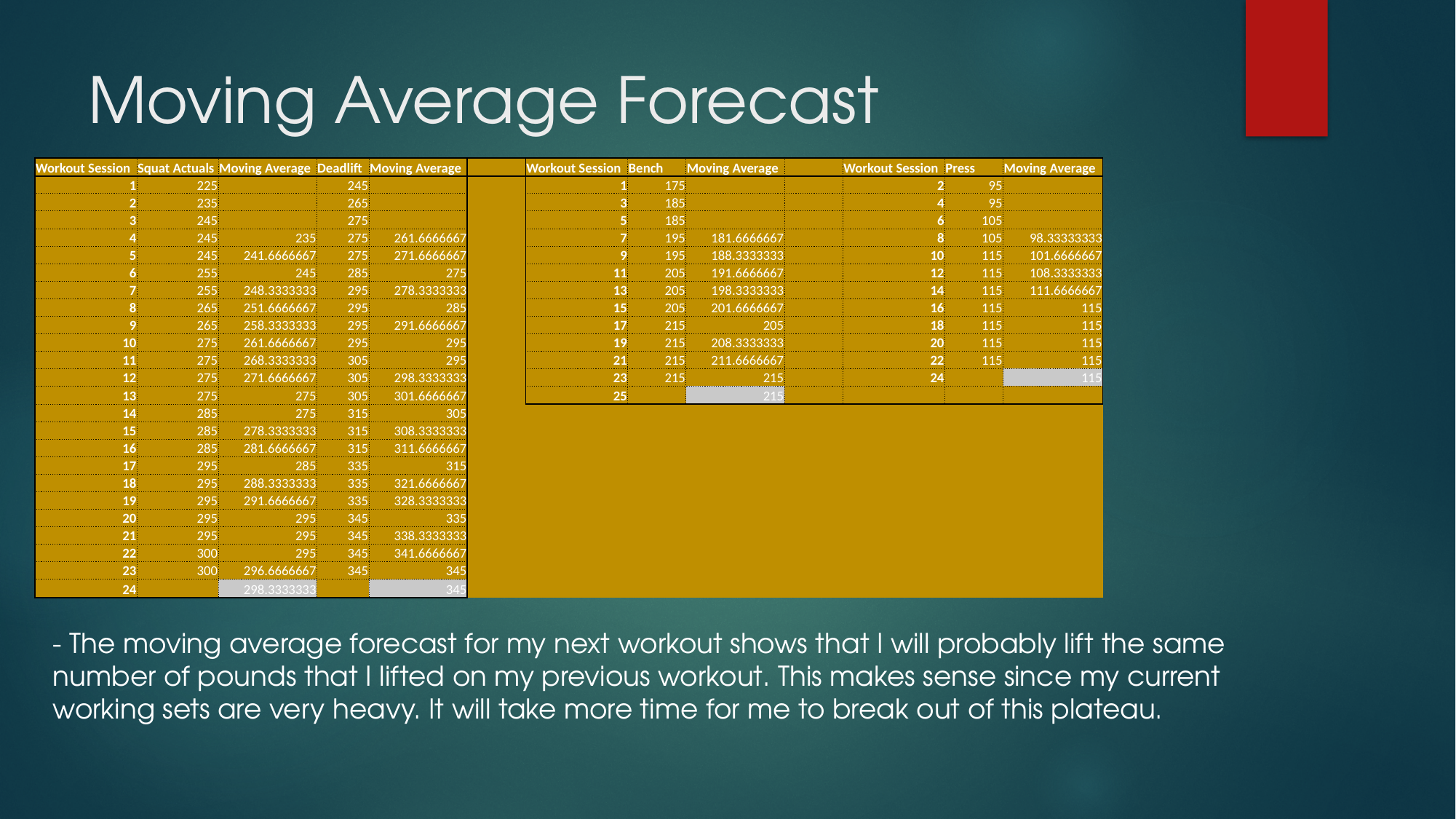

# Moving Average Forecast
| Workout Session | Squat Actuals | Moving Average | Deadlift | Moving Average |  | Workout Session | Bench | Moving Average |  | Workout Session | Press | Moving Average |
| --- | --- | --- | --- | --- | --- | --- | --- | --- | --- | --- | --- | --- |
| 1 | 225 |  | 245 |  |  | 1 | 175 |  |  | 2 | 95 |  |
| 2 | 235 |  | 265 |  |  | 3 | 185 |  |  | 4 | 95 |  |
| 3 | 245 |  | 275 |  |  | 5 | 185 |  |  | 6 | 105 |  |
| 4 | 245 | 235 | 275 | 261.6666667 |  | 7 | 195 | 181.6666667 |  | 8 | 105 | 98.33333333 |
| 5 | 245 | 241.6666667 | 275 | 271.6666667 |  | 9 | 195 | 188.3333333 |  | 10 | 115 | 101.6666667 |
| 6 | 255 | 245 | 285 | 275 |  | 11 | 205 | 191.6666667 |  | 12 | 115 | 108.3333333 |
| 7 | 255 | 248.3333333 | 295 | 278.3333333 |  | 13 | 205 | 198.3333333 |  | 14 | 115 | 111.6666667 |
| 8 | 265 | 251.6666667 | 295 | 285 |  | 15 | 205 | 201.6666667 |  | 16 | 115 | 115 |
| 9 | 265 | 258.3333333 | 295 | 291.6666667 |  | 17 | 215 | 205 |  | 18 | 115 | 115 |
| 10 | 275 | 261.6666667 | 295 | 295 |  | 19 | 215 | 208.3333333 |  | 20 | 115 | 115 |
| 11 | 275 | 268.3333333 | 305 | 295 |  | 21 | 215 | 211.6666667 |  | 22 | 115 | 115 |
| 12 | 275 | 271.6666667 | 305 | 298.3333333 |  | 23 | 215 | 215 |  | 24 |  | 115 |
| 13 | 275 | 275 | 305 | 301.6666667 |  | 25 |  | 215 |  |  |  |  |
| 14 | 285 | 275 | 315 | 305 |  |  |  |  |  |  |  |  |
| 15 | 285 | 278.3333333 | 315 | 308.3333333 |  |  |  |  |  |  |  |  |
| 16 | 285 | 281.6666667 | 315 | 311.6666667 |  |  |  |  |  |  |  |  |
| 17 | 295 | 285 | 335 | 315 |  |  |  |  |  |  |  |  |
| 18 | 295 | 288.3333333 | 335 | 321.6666667 |  |  |  |  |  |  |  |  |
| 19 | 295 | 291.6666667 | 335 | 328.3333333 |  |  |  |  |  |  |  |  |
| 20 | 295 | 295 | 345 | 335 |  |  |  |  |  |  |  |  |
| 21 | 295 | 295 | 345 | 338.3333333 |  |  |  |  |  |  |  |  |
| 22 | 300 | 295 | 345 | 341.6666667 |  |  |  |  |  |  |  |  |
| 23 | 300 | 296.6666667 | 345 | 345 |  |  |  |  |  |  |  |  |
| 24 |  | 298.3333333 |  | 345 |  |  |  |  |  |  |  |  |
- The moving average forecast for my next workout shows that I will probably lift the same number of pounds that I lifted on my previous workout. This makes sense since my current working sets are very heavy. It will take more time for me to break out of this plateau.